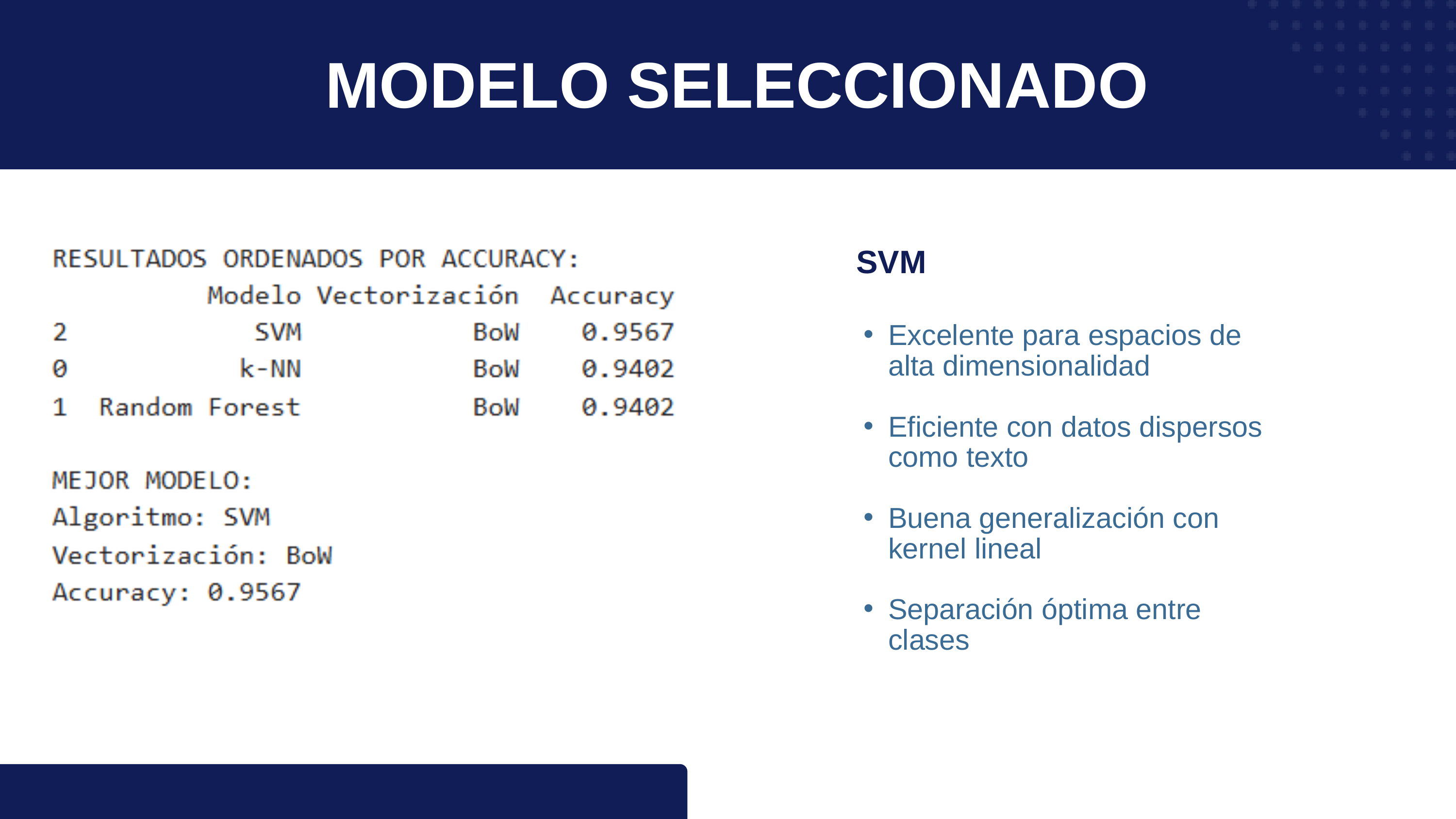

MODELO SELECCIONADO

SVM
Excelente para espacios de alta dimensionalidad

Eficiente con datos dispersos como texto

Buena generalización con kernel lineal

Separación óptima entre clases